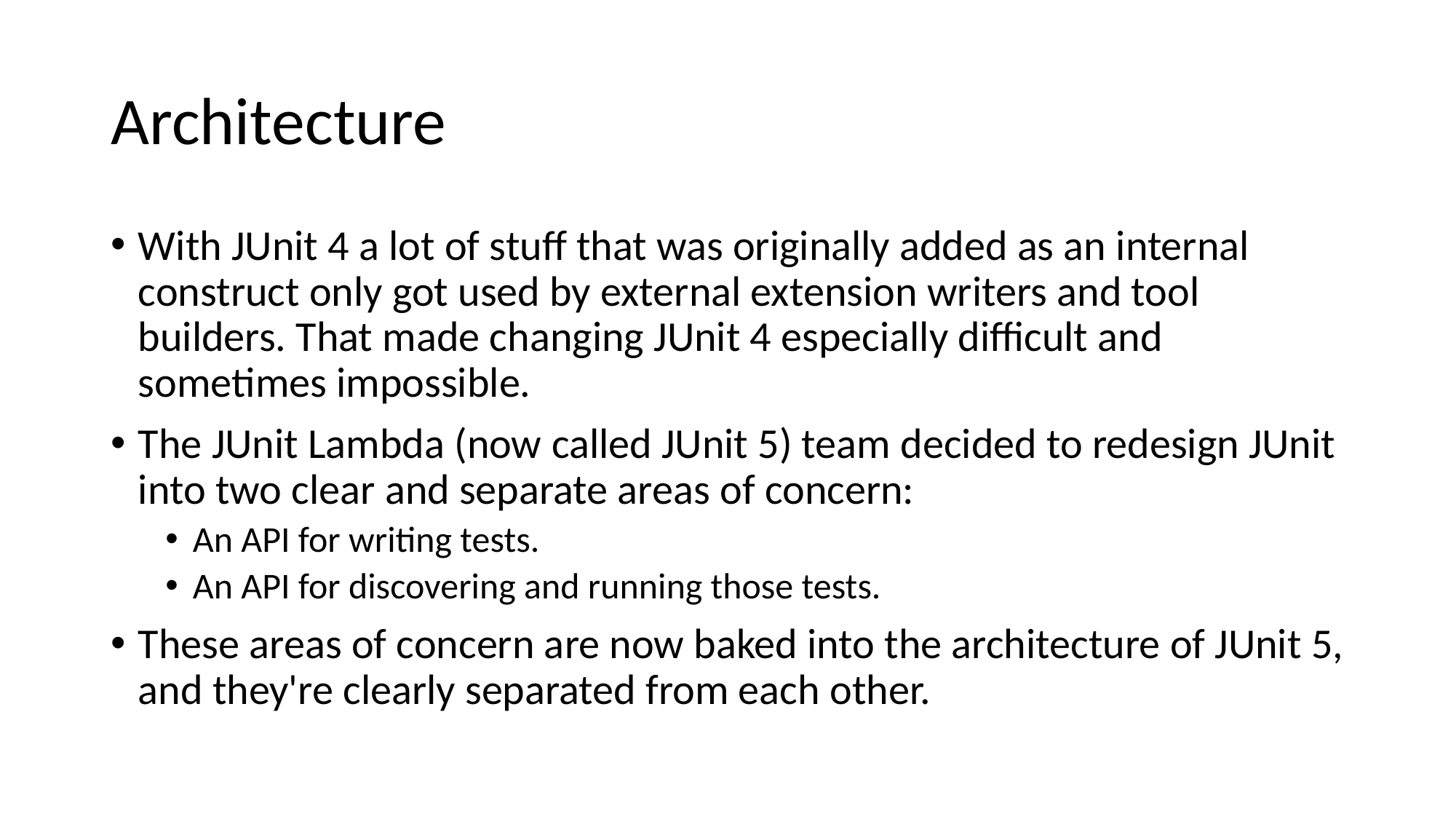

# Architecture
With JUnit 4 a lot of stuff that was originally added as an internal construct only got used by external extension writers and tool builders. That made changing JUnit 4 especially difficult and sometimes impossible.
The JUnit Lambda (now called JUnit 5) team decided to redesign JUnit into two clear and separate areas of concern:
An API for writing tests.
An API for discovering and running those tests.
These areas of concern are now baked into the architecture of JUnit 5, and they're clearly separated from each other.